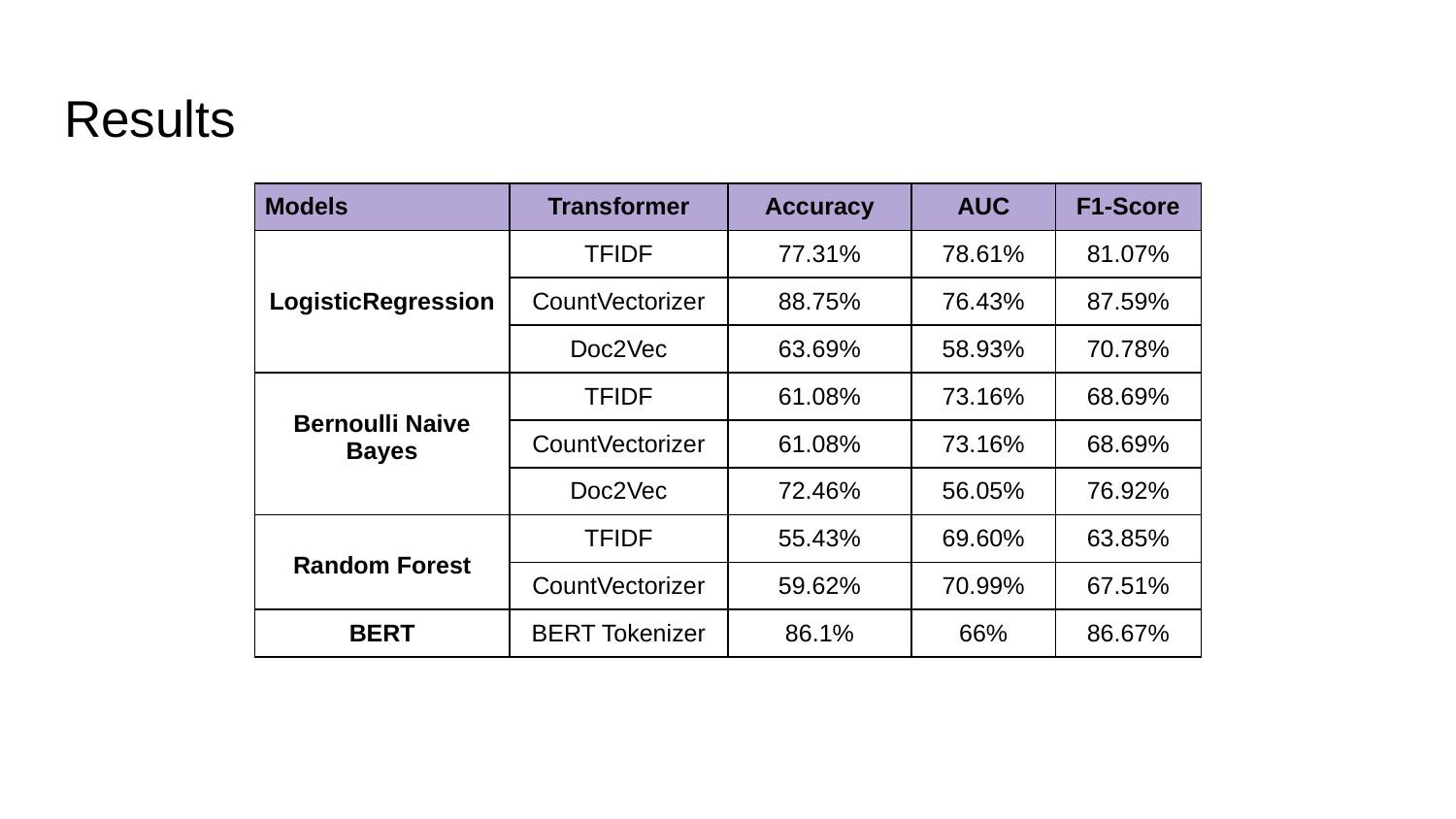

# Results
| Models | Transformer | Accuracy | AUC | F1-Score |
| --- | --- | --- | --- | --- |
| LogisticRegression | TFIDF | 77.31% | 78.61% | 81.07% |
|  | CountVectorizer | 88.75% | 76.43% | 87.59% |
|  | Doc2Vec | 63.69% | 58.93% | 70.78% |
| Bernoulli Naive Bayes | TFIDF | 61.08% | 73.16% | 68.69% |
|  | CountVectorizer | 61.08% | 73.16% | 68.69% |
|  | Doc2Vec | 72.46% | 56.05% | 76.92% |
| Random Forest | TFIDF | 55.43% | 69.60% | 63.85% |
|  | CountVectorizer | 59.62% | 70.99% | 67.51% |
| BERT | BERT Tokenizer | 86.1% | 66% | 86.67% |